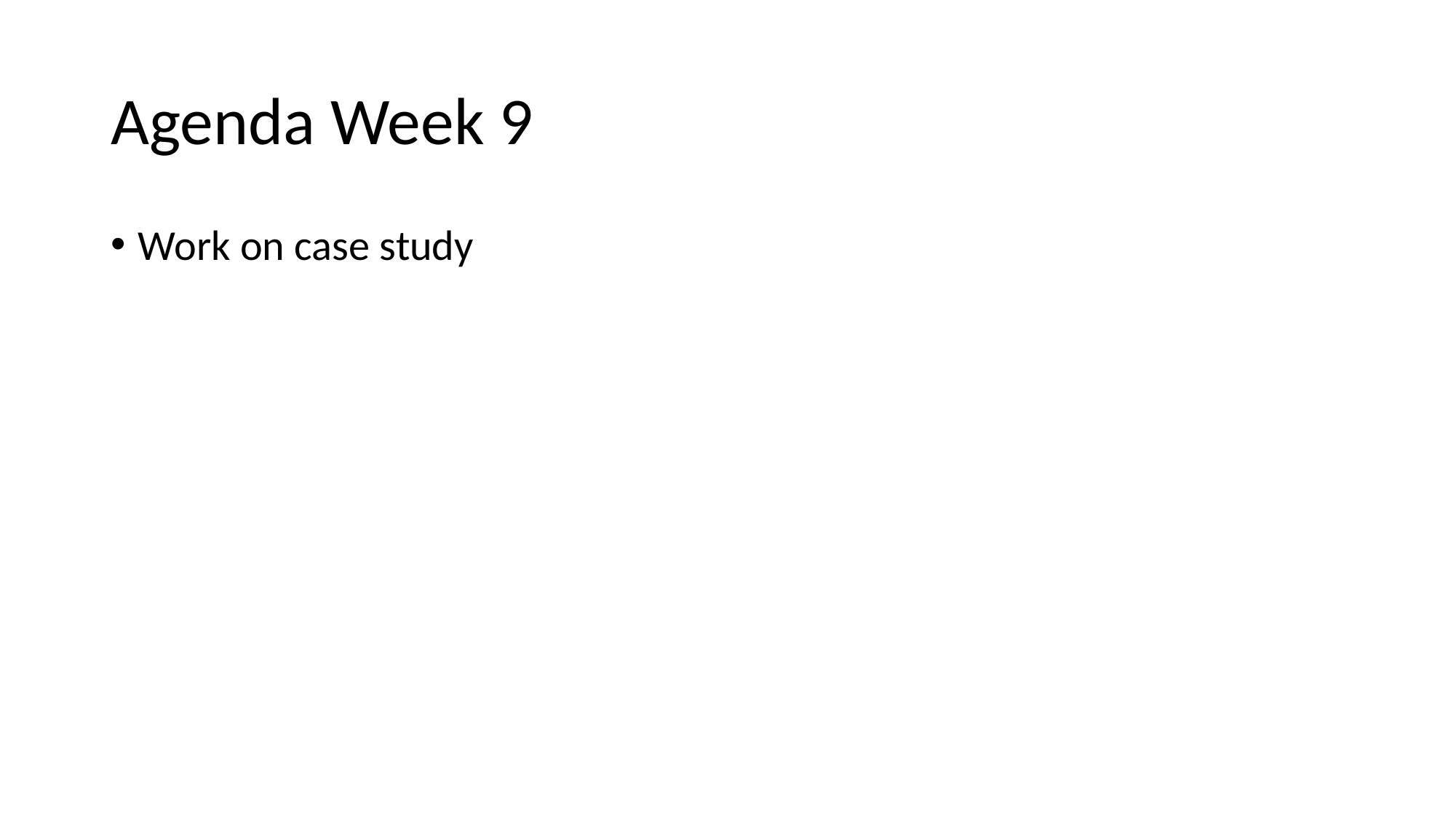

# Agenda Week 9
Work on case study